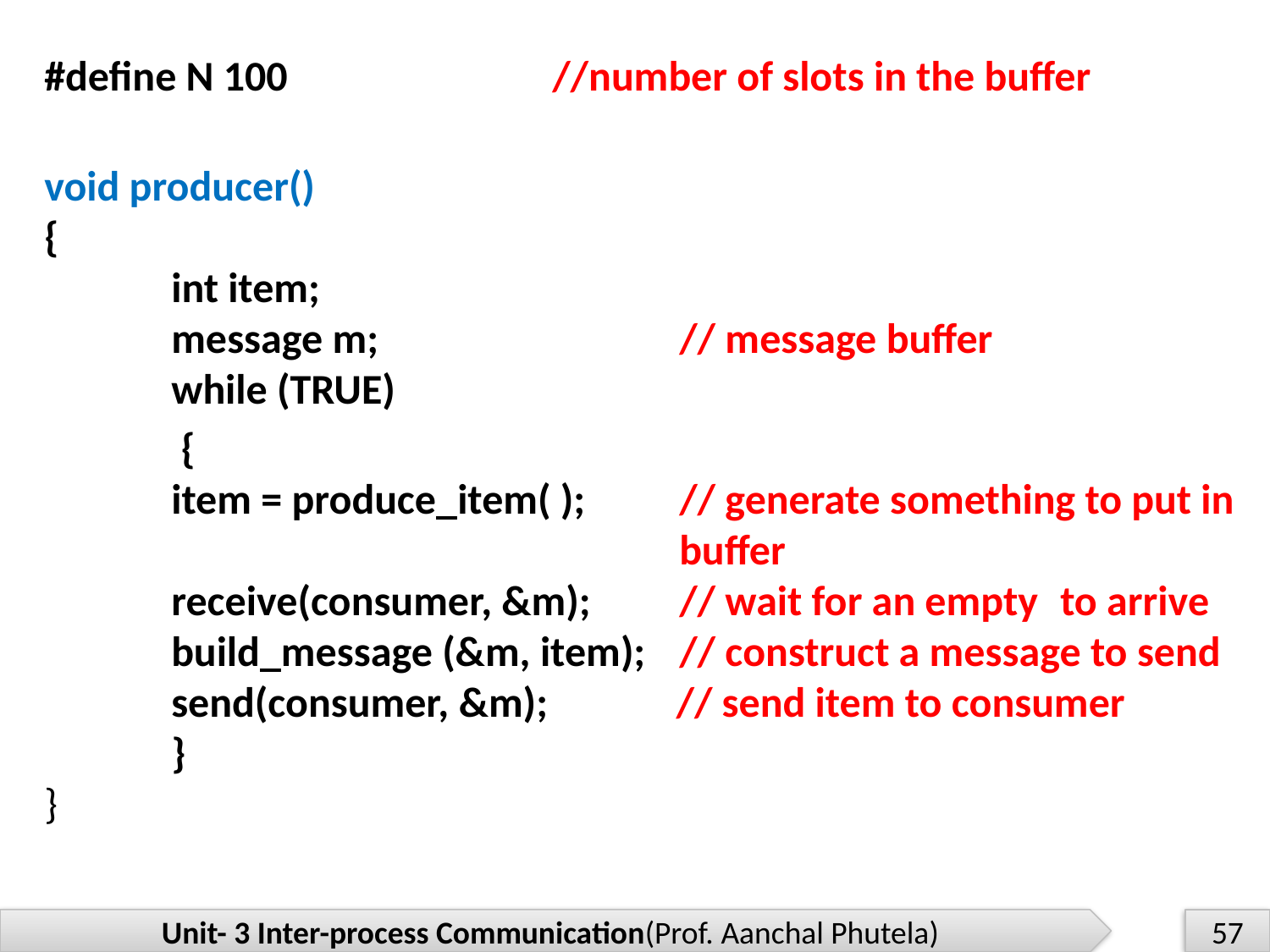

#define N 100   		//number of slots in the buffer
void producer()
{
	int item;
	message m;			// message buffer
	while (TRUE)
	 {
	item = produce_item( );	// generate something to put in 					buffer
	receive(consumer, &m);	// wait for an empty 	to arrive
	build_message (&m, item);	// construct a message to send
	send(consumer, &m);	             // send item to consumer
	}
}